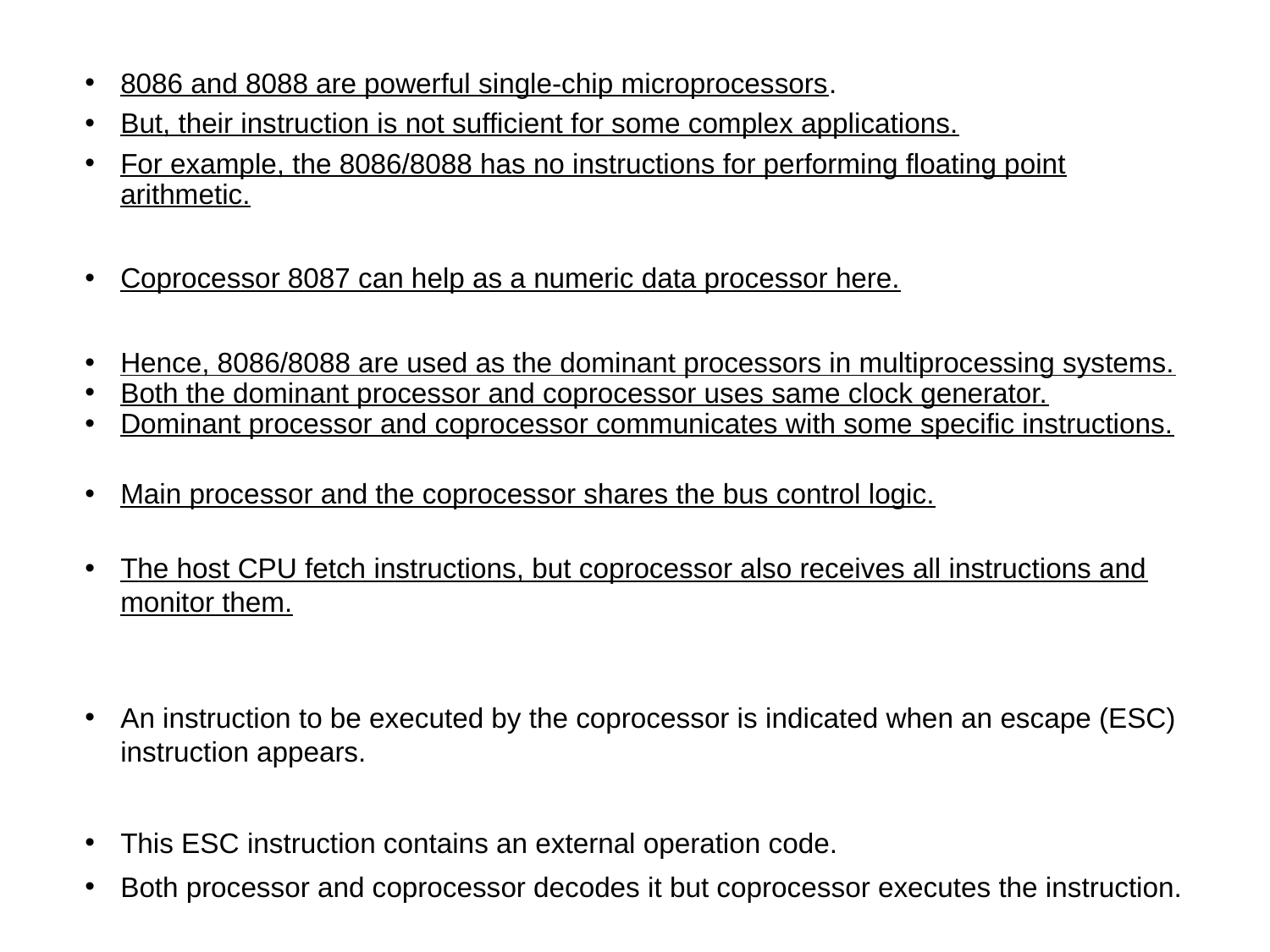

Introduction
8086 and 8088 are powerful single-chip microprocessors.
But, their instruction is not sufficient for some complex applications.
For example, the 8086/8088 has no instructions for performing floating point arithmetic.

Coprocessor 8087 can help as a numeric data processor here.

Hence, 8086/8088 are used as the dominant processors in multiprocessing systems.
Both the dominant processor and coprocessor uses same clock generator.
Dominant processor and coprocessor communicates with some specific instructions.

Main processor and the coprocessor shares the bus control logic.

The host CPU fetch instructions, but coprocessor also receives all instructions and monitor them.

An instruction to be executed by the coprocessor is indicated when an escape (ESC) instruction appears.

This ESC instruction contains an external operation code.
Both processor and coprocessor decodes it but coprocessor executes the instruction.